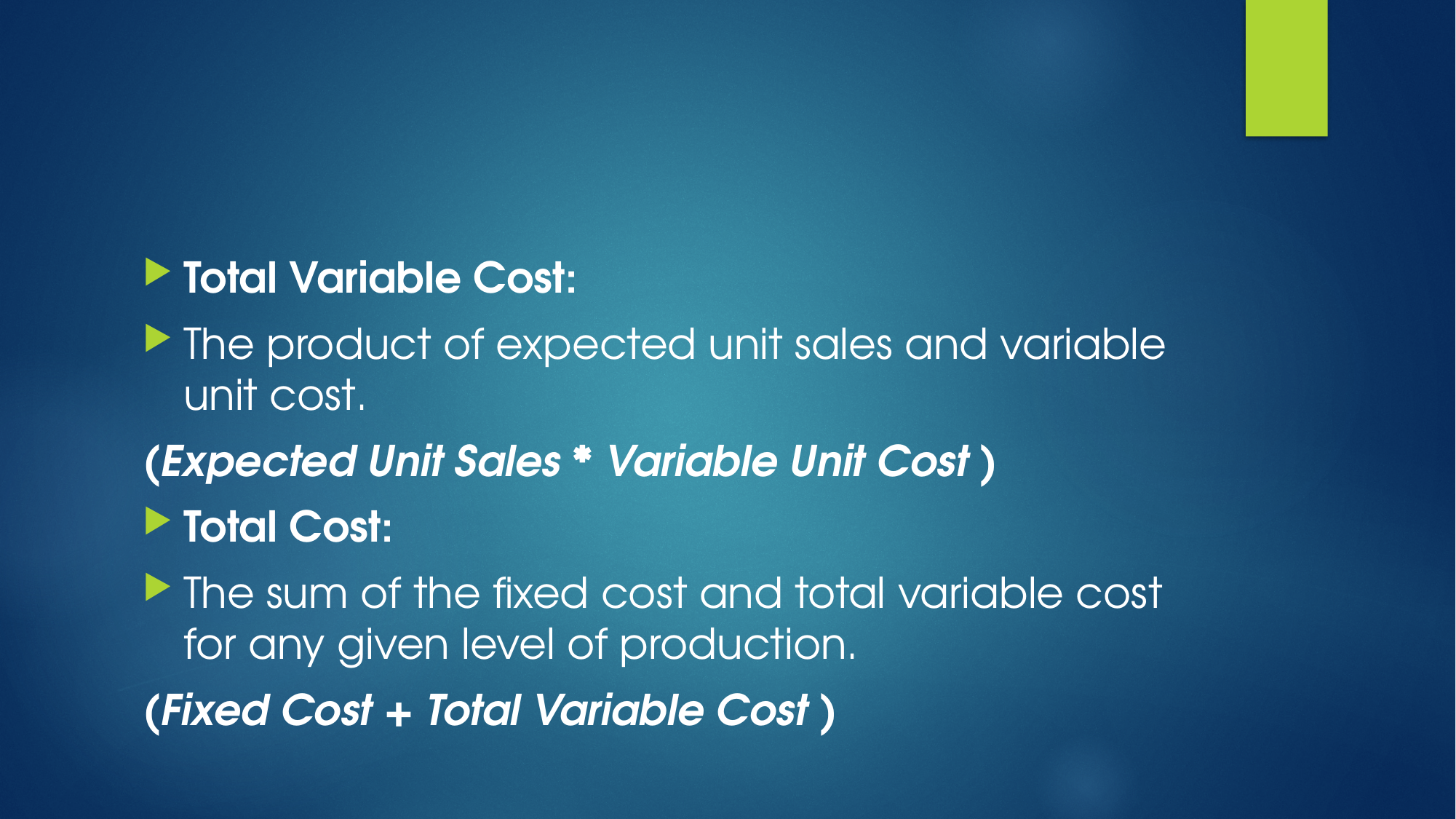

Total Variable Cost:
The product of expected unit sales and variable unit cost.
(Expected Unit Sales * Variable Unit Cost )
Total Cost:
The sum of the fixed cost and total variable cost for any given level of production.
(Fixed Cost + Total Variable Cost )